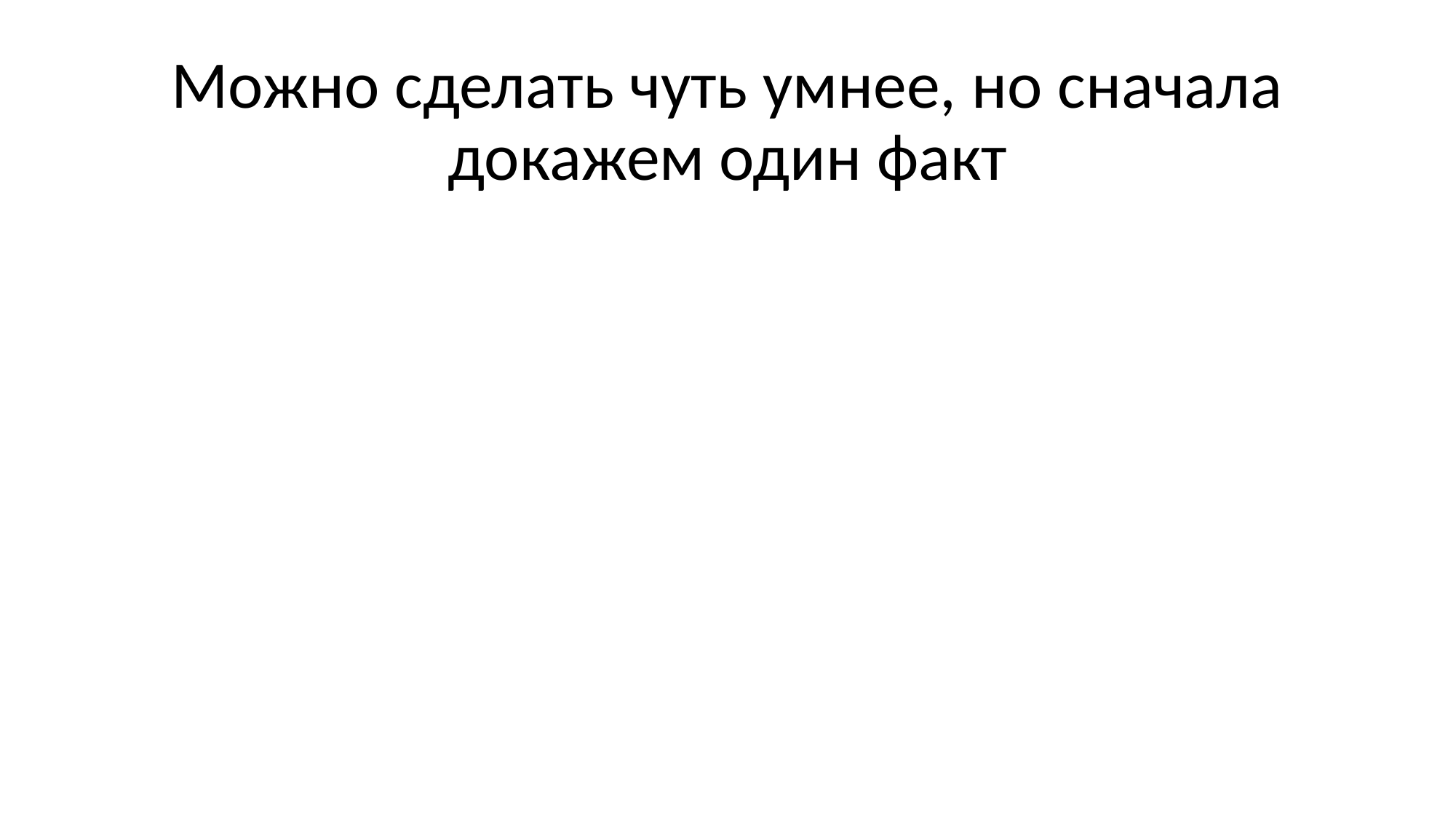

# Можно сделать чуть умнее, но сначала докажем один факт